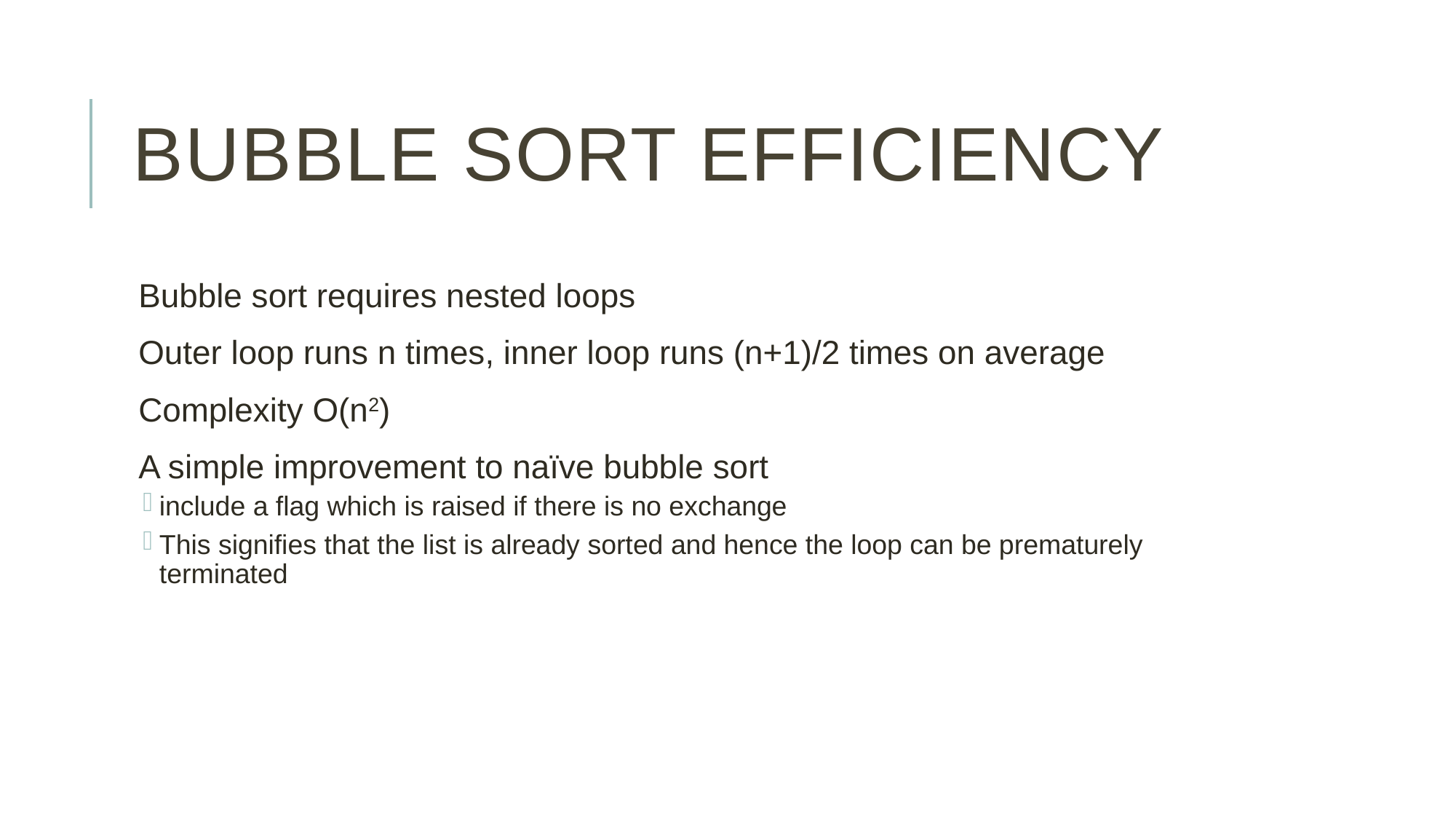

# Bubble Sort Efficiency
Bubble sort requires nested loops
Outer loop runs n times, inner loop runs (n+1)/2 times on average
Complexity O(n2)
A simple improvement to naïve bubble sort
include a flag which is raised if there is no exchange
This signifies that the list is already sorted and hence the loop can be prematurely terminated